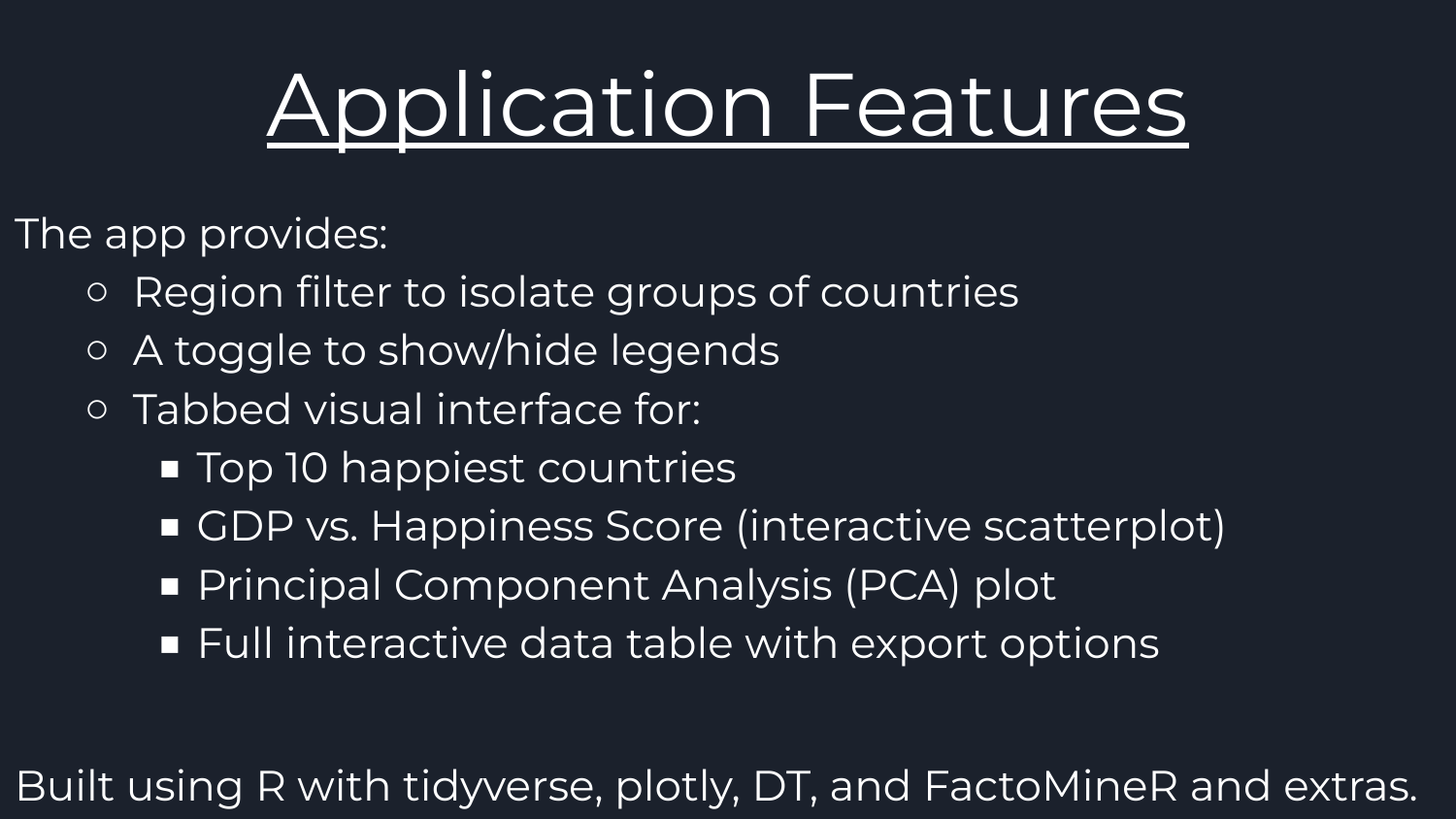

# Application Features
The app provides:
Region filter to isolate groups of countries
A toggle to show/hide legends
Tabbed visual interface for:
Top 10 happiest countries
GDP vs. Happiness Score (interactive scatterplot)
Principal Component Analysis (PCA) plot
Full interactive data table with export options

Built using R with tidyverse, plotly, DT, and FactoMineR and extras.